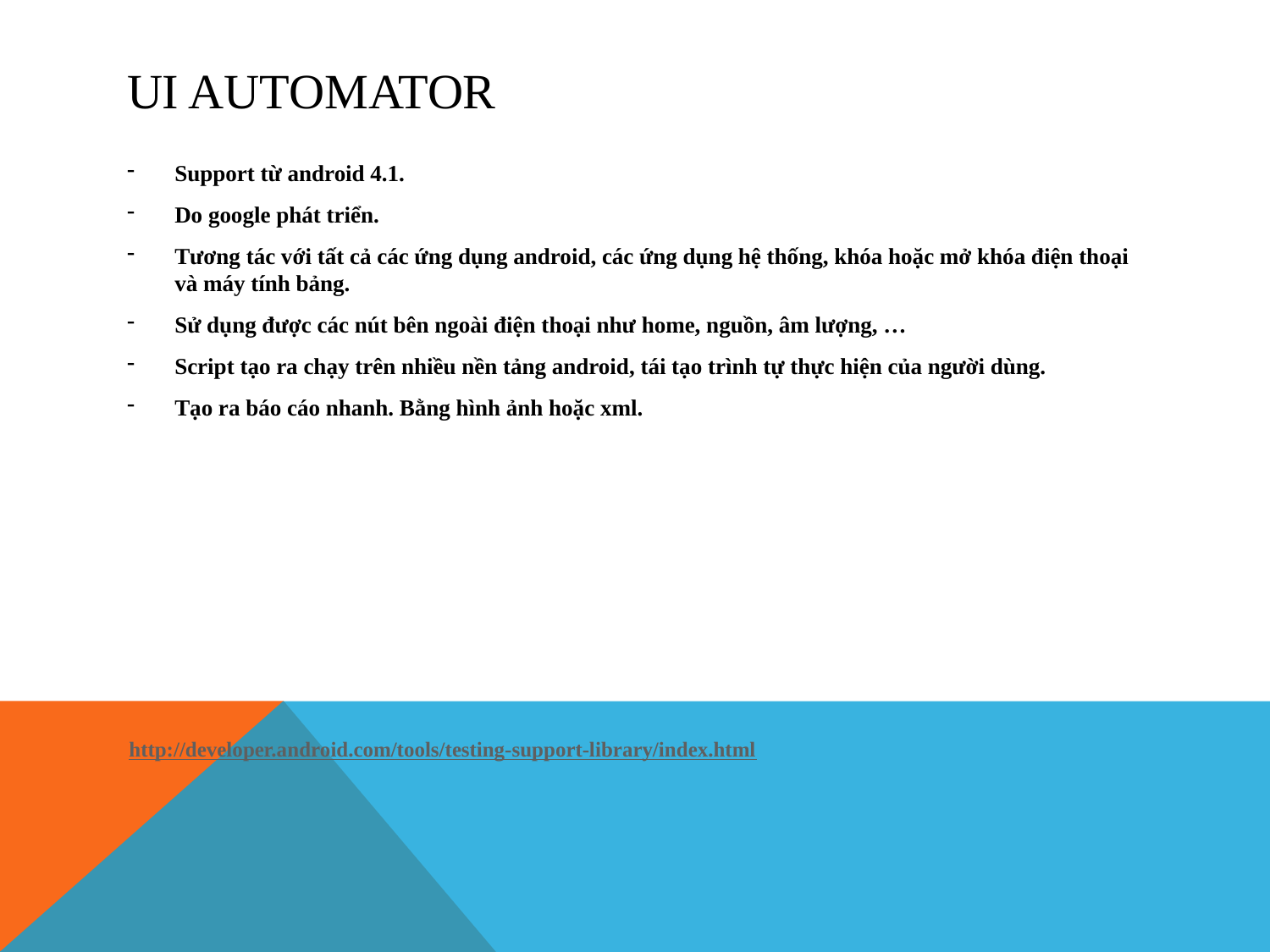

# UI Automator
Support từ android 4.1.
Do google phát triển.
Tương tác với tất cả các ứng dụng android, các ứng dụng hệ thống, khóa hoặc mở khóa điện thoại và máy tính bảng.
Sử dụng được các nút bên ngoài điện thoại như home, nguồn, âm lượng, …
Script tạo ra chạy trên nhiều nền tảng android, tái tạo trình tự thực hiện của người dùng.
Tạo ra báo cáo nhanh. Bằng hình ảnh hoặc xml.
http://developer.android.com/tools/testing-support-library/index.html